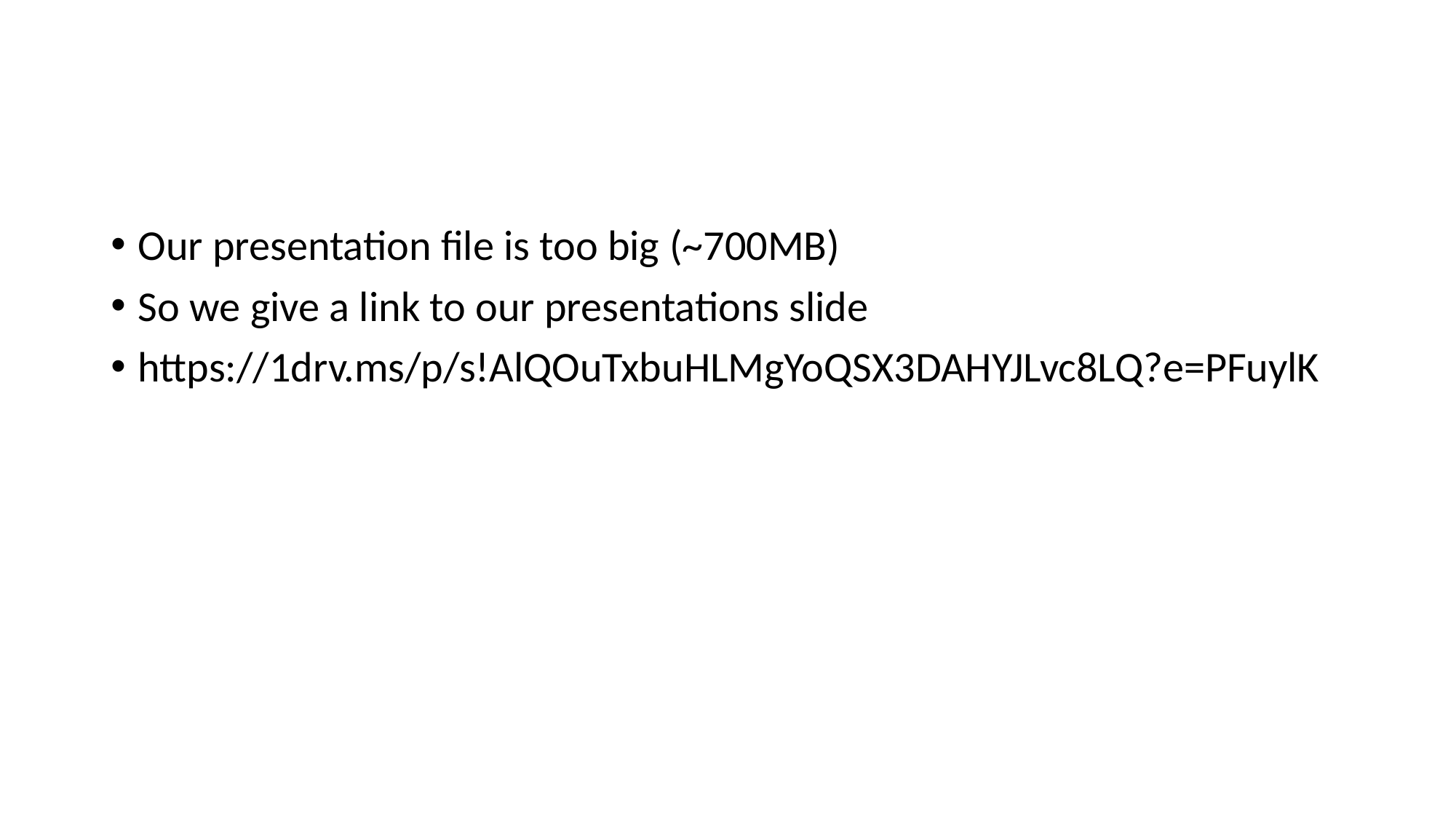

Our presentation file is too big (~700MB)
So we give a link to our presentations slide
https://1drv.ms/p/s!AlQOuTxbuHLMgYoQSX3DAHYJLvc8LQ?e=PFuylK